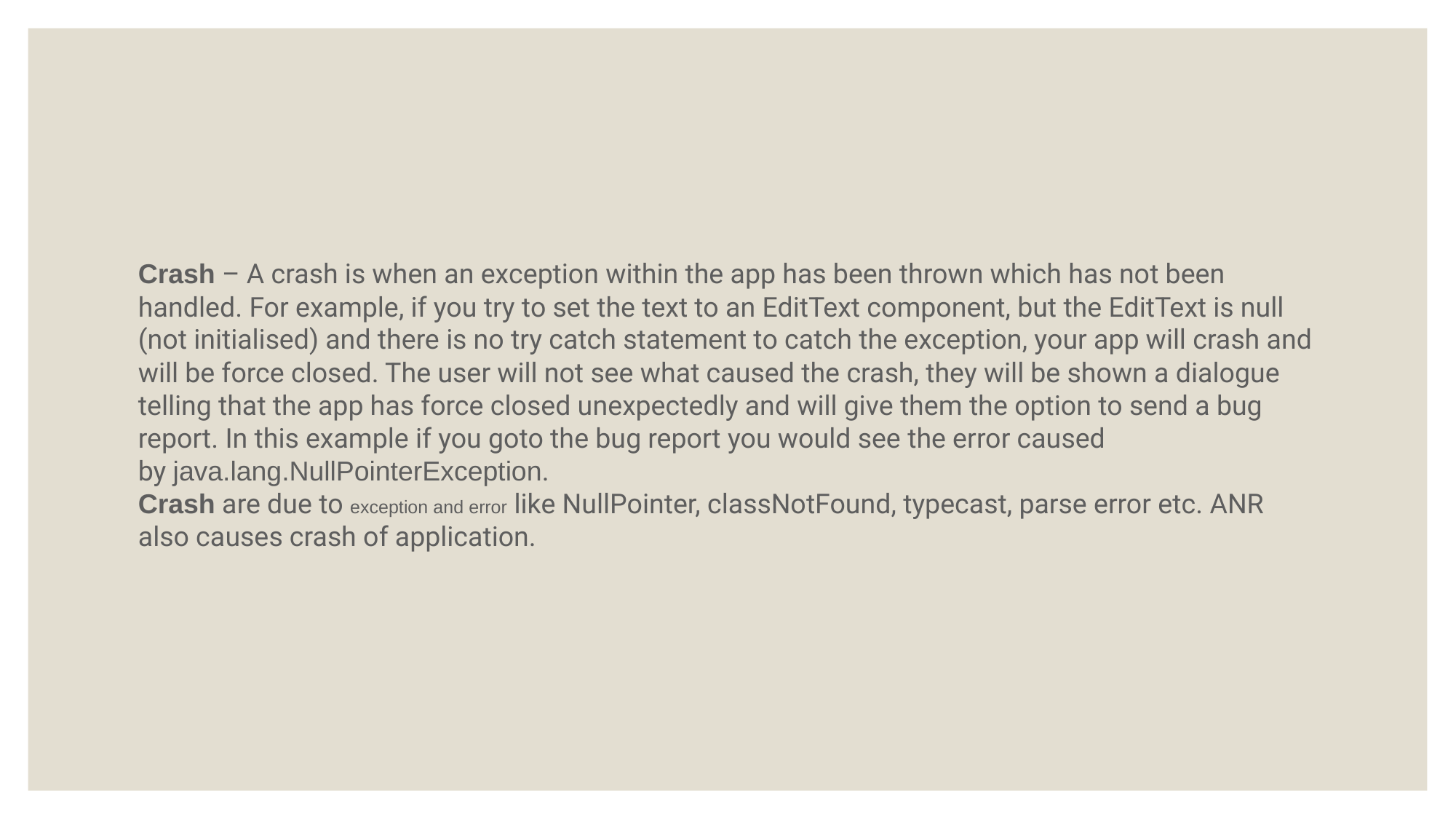

#
Crash – A crash is when an exception within the app has been thrown which has not been handled. For example, if you try to set the text to an EditText component, but the EditText is null (not initialised) and there is no try catch statement to catch the exception, your app will crash and will be force closed. The user will not see what caused the crash, they will be shown a dialogue telling that the app has force closed unexpectedly and will give them the option to send a bug report. In this example if you goto the bug report you would see the error caused by java.lang.NullPointerException.
Crash are due to exception and error like NullPointer, classNotFound, typecast, parse error etc. ANR also causes crash of application.